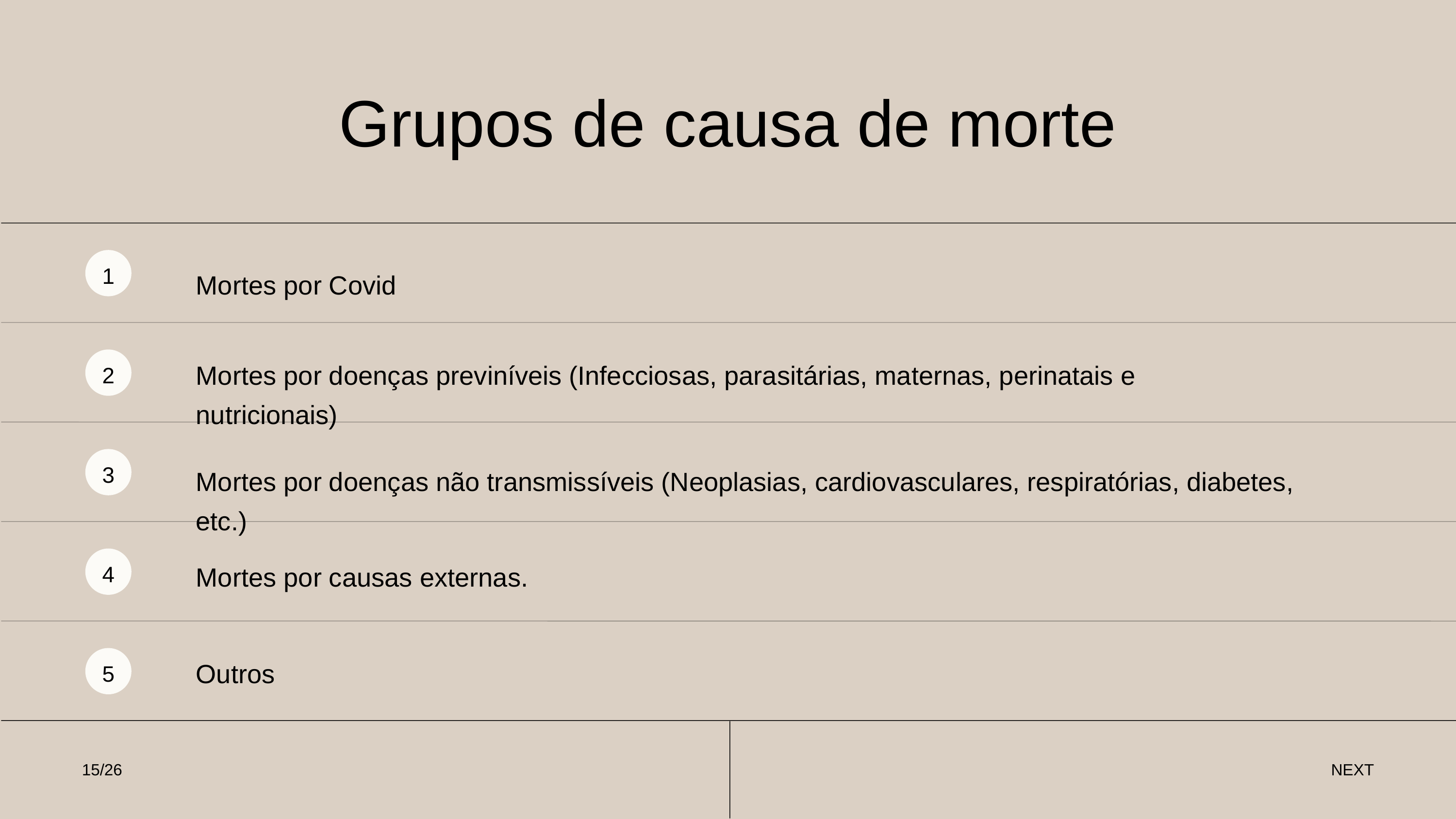

Grupos de causa de morte

1
Mortes por Covid

2
Mortes por doenças previníveis (Infecciosas, parasitárias, maternas, perinatais e nutricionais)

3
Mortes por doenças não transmissíveis (Neoplasias, cardiovasculares, respiratórias, diabetes, etc.)

4
Mortes por causas externas.

5
Outros

15/26
NEXT